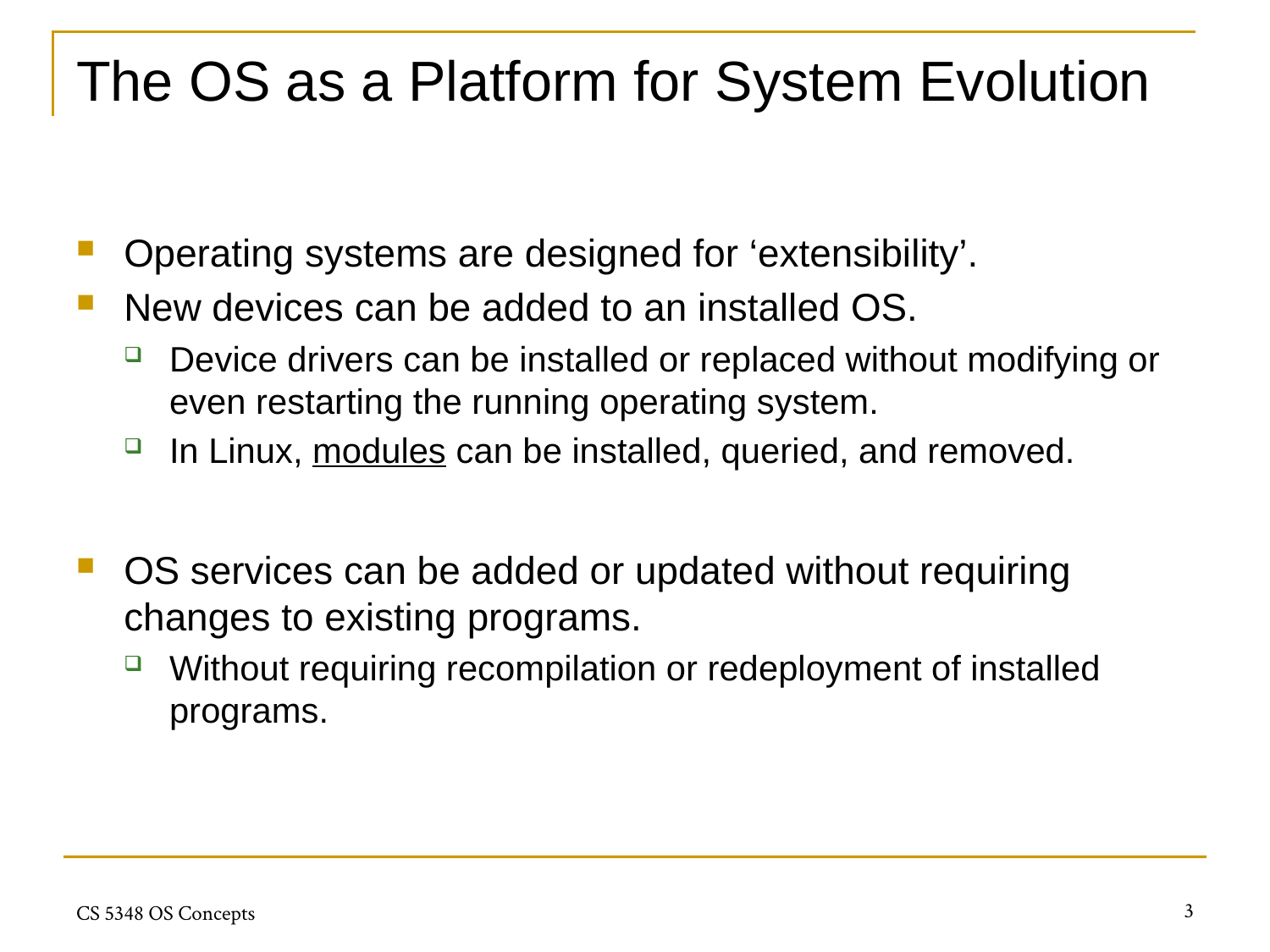

# The OS as a Platform for System Evolution
Operating systems are designed for ‘extensibility’.
New devices can be added to an installed OS.
Device drivers can be installed or replaced without modifying or even restarting the running operating system.
In Linux, modules can be installed, queried, and removed.

OS services can be added or updated without requiring changes to existing programs.
Without requiring recompilation or redeployment of installed programs.
3
CS 5348 OS Concepts